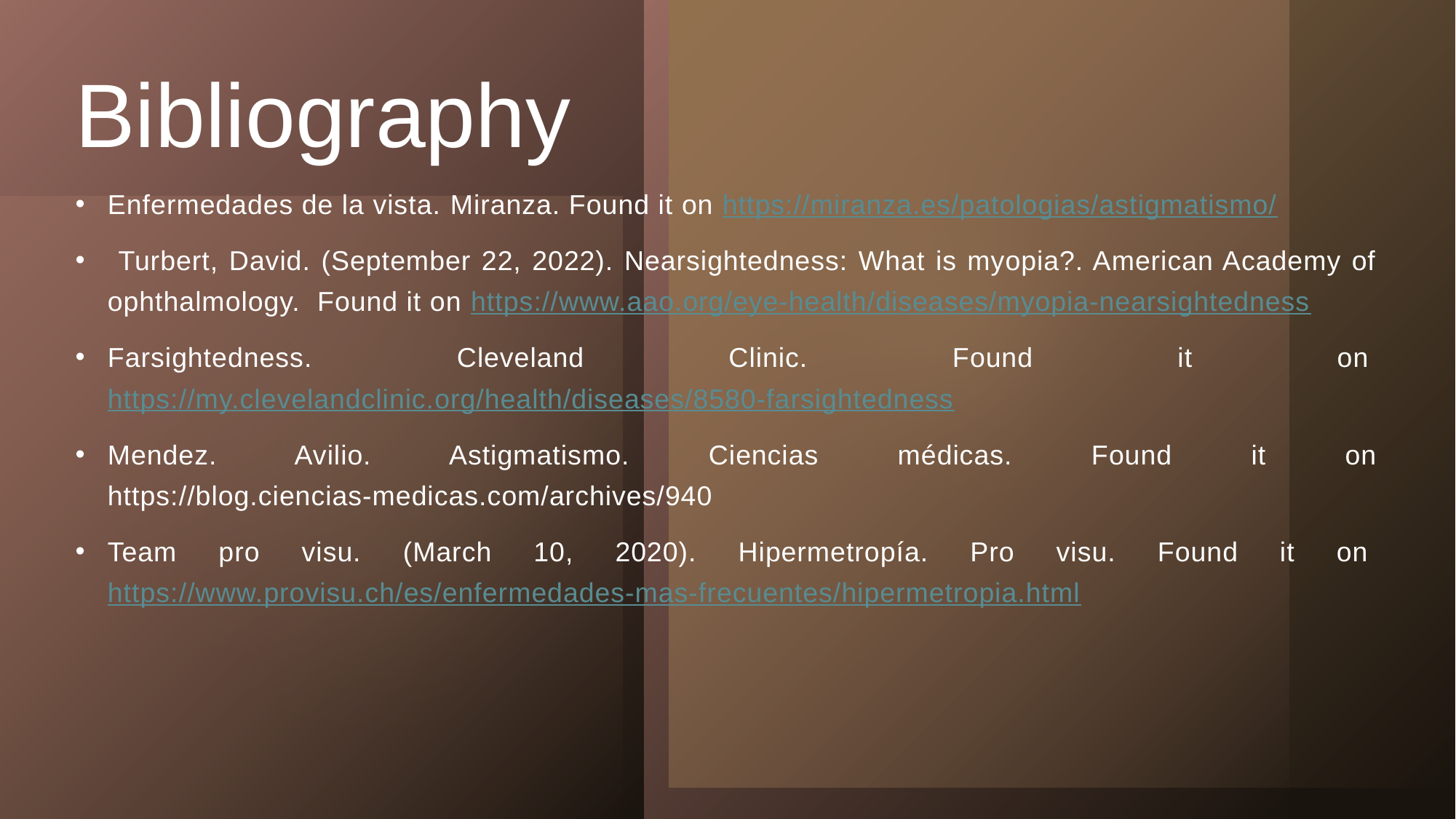

# Bibliography
Enfermedades de la vista. Miranza. Found it on https://miranza.es/patologias/astigmatismo/
 Turbert, David. (September 22, 2022). Nearsightedness: What is myopia?. American Academy of ophthalmology.  Found it on https://www.aao.org/eye-health/diseases/myopia-nearsightedness
Farsightedness. Cleveland Clinic. Found it on https://my.clevelandclinic.org/health/diseases/8580-farsightedness
Mendez. Avilio. Astigmatismo. Ciencias médicas. Found it on https://blog.ciencias-medicas.com/archives/940
Team pro visu. (March 10, 2020). Hipermetropía. Pro visu. Found it on https://www.provisu.ch/es/enfermedades-mas-frecuentes/hipermetropia.html